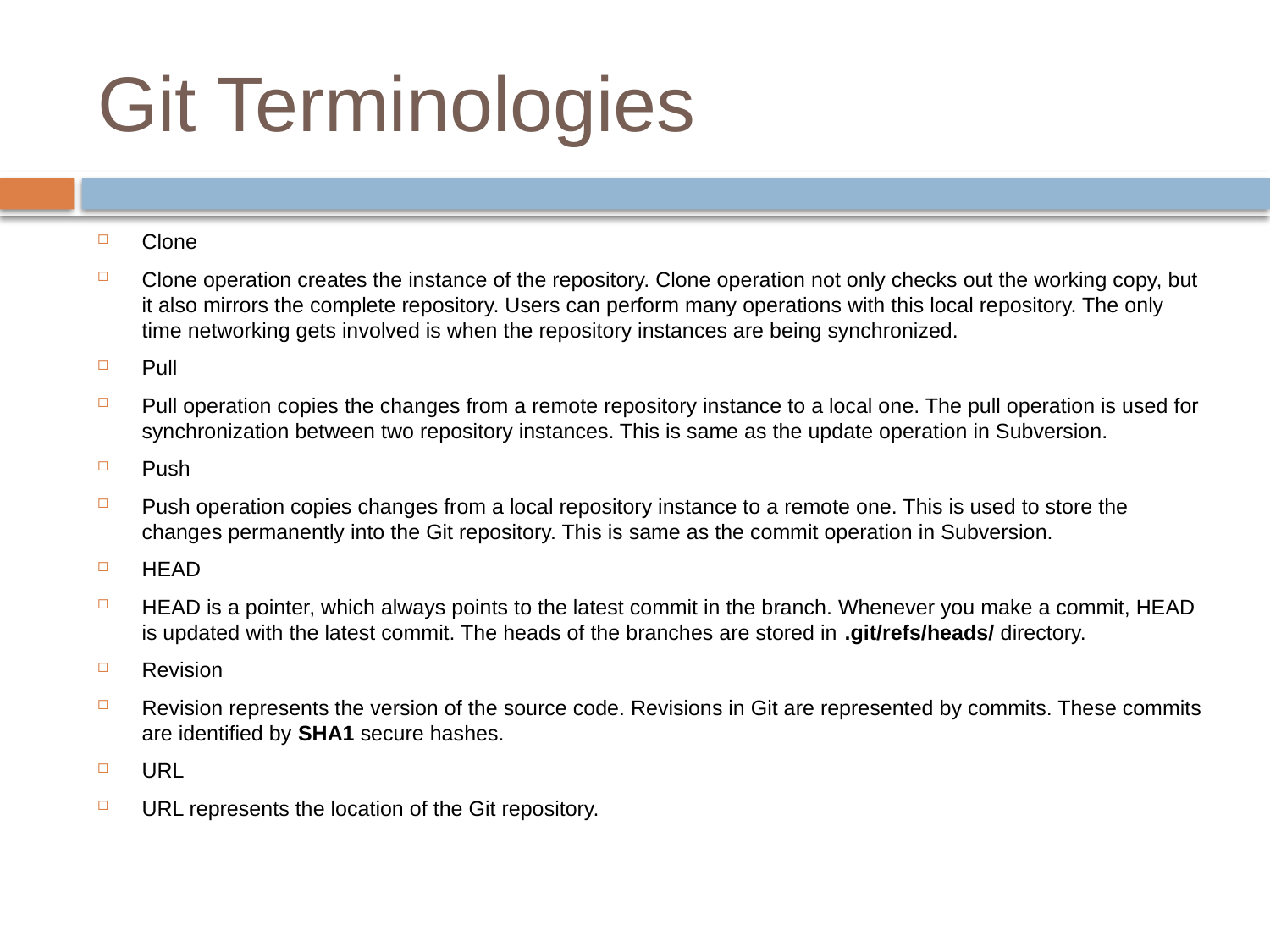

# Git Terminologies
Clone
Clone operation creates the instance of the repository. Clone operation not only checks out the working copy, but it also mirrors the complete repository. Users can perform many operations with this local repository. The only time networking gets involved is when the repository instances are being synchronized.
Pull
Pull operation copies the changes from a remote repository instance to a local one. The pull operation is used for synchronization between two repository instances. This is same as the update operation in Subversion.
Push
Push operation copies changes from a local repository instance to a remote one. This is used to store the changes permanently into the Git repository. This is same as the commit operation in Subversion.
HEAD
HEAD is a pointer, which always points to the latest commit in the branch. Whenever you make a commit, HEAD is updated with the latest commit. The heads of the branches are stored in .git/refs/heads/ directory.
Revision
Revision represents the version of the source code. Revisions in Git are represented by commits. These commits are identified by SHA1 secure hashes.
URL
URL represents the location of the Git repository.